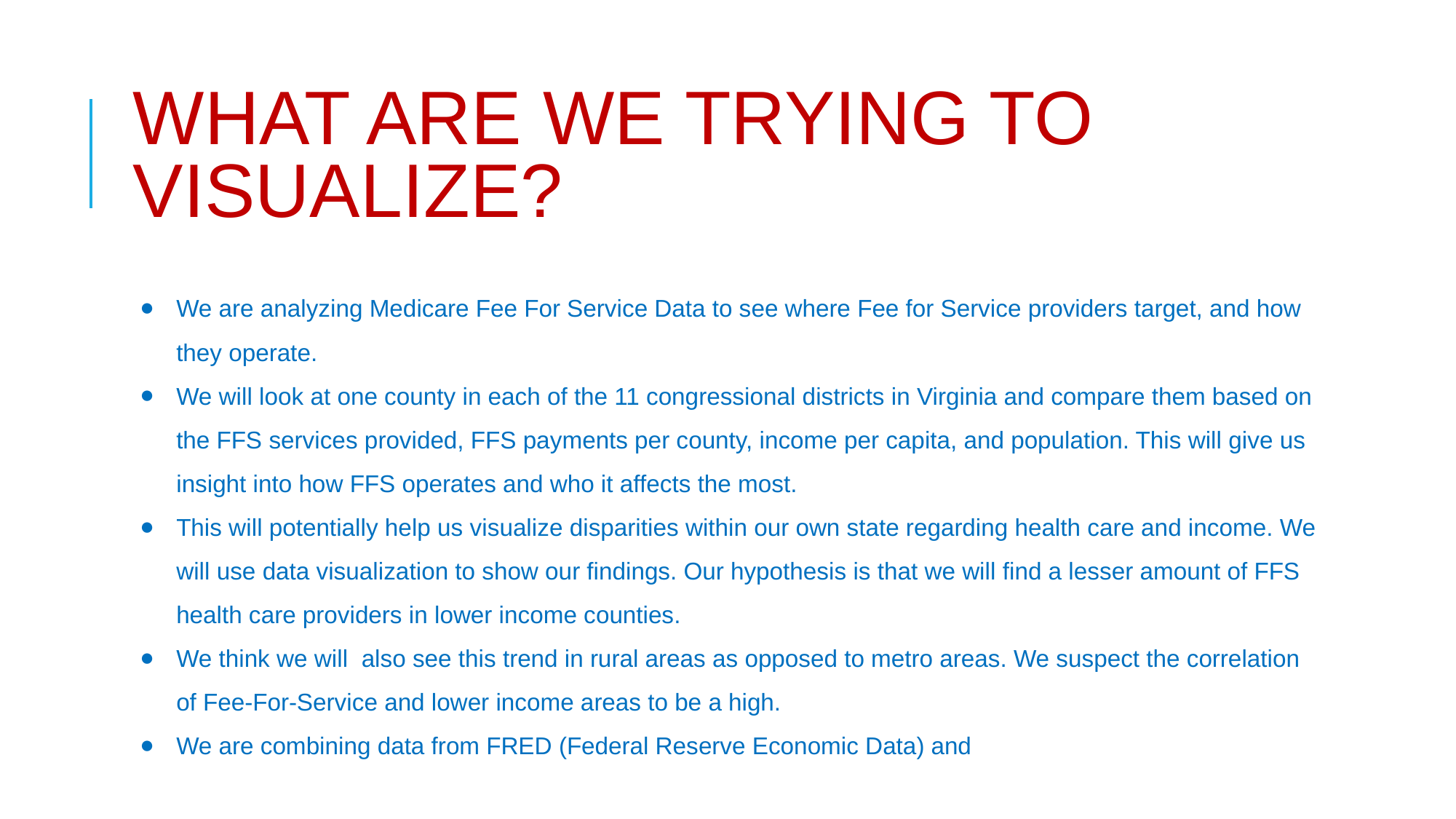

# WHAT ARE WE TRYING TO VISUALIZE?
We are analyzing Medicare Fee For Service Data to see where Fee for Service providers target, and how they operate.
We will look at one county in each of the 11 congressional districts in Virginia and compare them based on the FFS services provided, FFS payments per county, income per capita, and population. This will give us insight into how FFS operates and who it affects the most.
This will potentially help us visualize disparities within our own state regarding health care and income. We will use data visualization to show our findings. Our hypothesis is that we will find a lesser amount of FFS health care providers in lower income counties.
We think we will  also see this trend in rural areas as opposed to metro areas. We suspect the correlation of Fee-For-Service and lower income areas to be a high.
We are combining data from FRED (Federal Reserve Economic Data) and